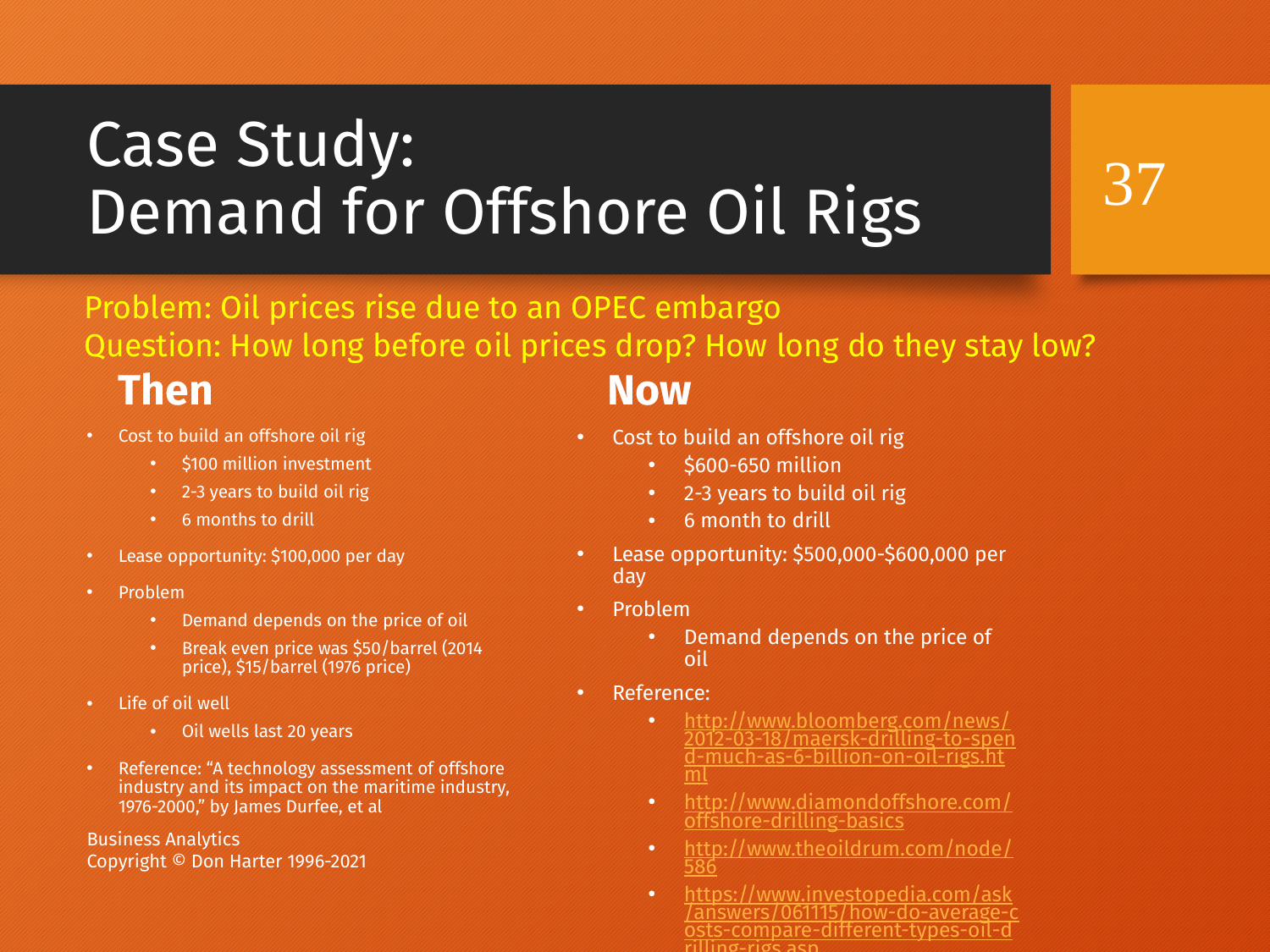

37
# Case Study: Demand for Offshore Oil Rigs
Problem: Oil prices rise due to an OPEC embargo
Question: How long before oil prices drop? How long do they stay low?
Now
Then
Cost to build an offshore oil rig
$100 million investment
2-3 years to build oil rig
6 months to drill
Lease opportunity: $100,000 per day
Problem
Demand depends on the price of oil
Break even price was $50/barrel (2014 price), $15/barrel (1976 price)
Life of oil well
Oil wells last 20 years
Reference: “A technology assessment of offshore industry and its impact on the maritime industry, 1976-2000,” by James Durfee, et al
Cost to build an offshore oil rig
$600-650 million
2-3 years to build oil rig
6 month to drill
Lease opportunity: $500,000-$600,000 per day
Problem
Demand depends on the price of oil
Reference:
http://www.bloomberg.com/news/2012-03-18/maersk-drilling-to-spend-much-as-6-billion-on-oil-rigs.html
http://www.diamondoffshore.com/offshore-drilling-basics
http://www.theoildrum.com/node/586
https://www.investopedia.com/ask/answers/061115/how-do-average-costs-compare-different-types-oil-drilling-rigs.asp

Business Analytics
Copyright © Don Harter 1996-2021